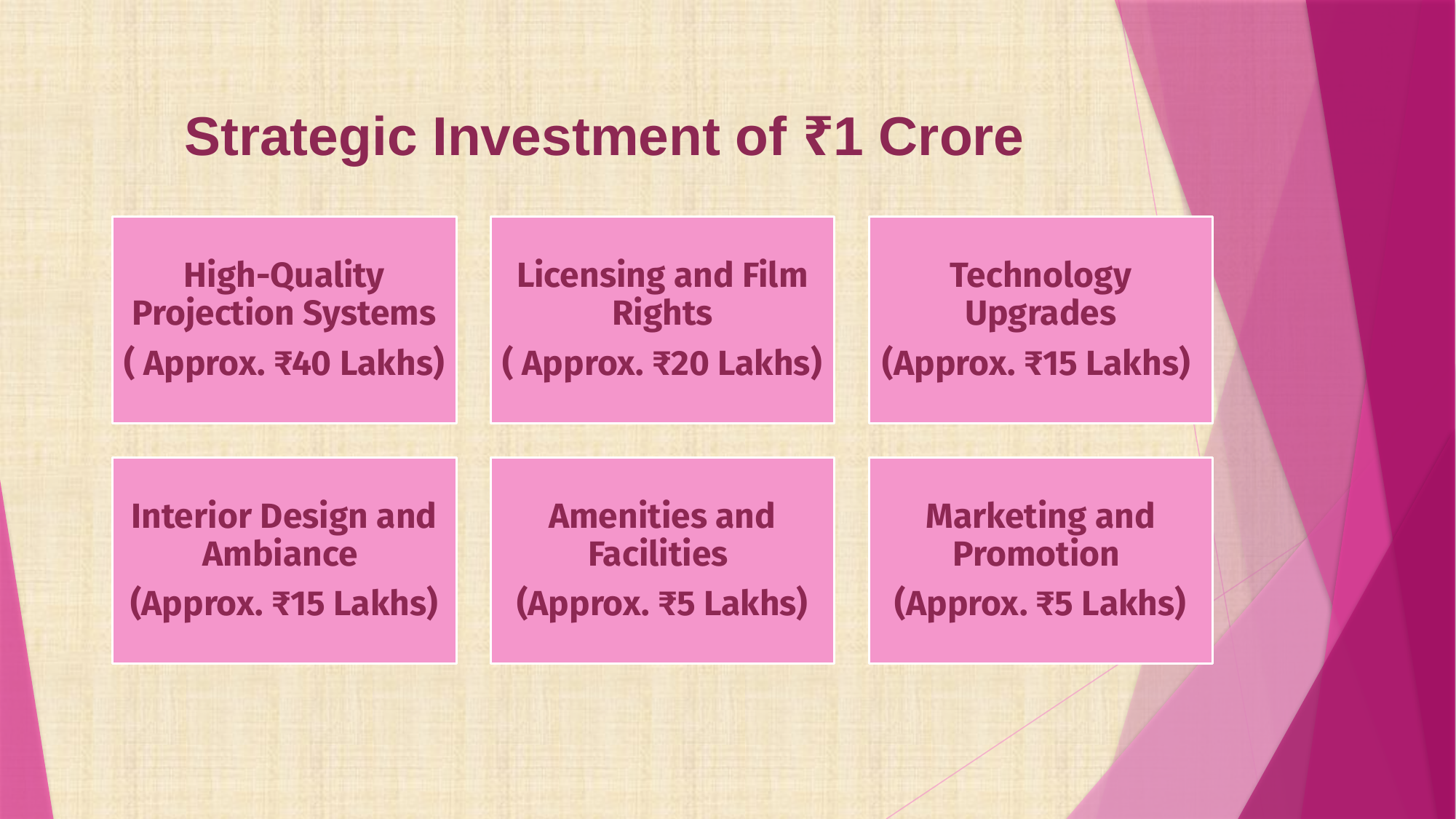

# Strategic Investment of ₹1 Crore

High-Quality Projection Systems
( Approx. ₹40 Lakhs)
Licensing and Film Rights
( Approx. ₹20 Lakhs)
Technology Upgrades
(Approx. ₹15 Lakhs)
Interior Design and Ambiance
(Approx. ₹15 Lakhs)
Amenities and Facilities
(Approx. ₹5 Lakhs)
Marketing and Promotion
(Approx. ₹5 Lakhs)